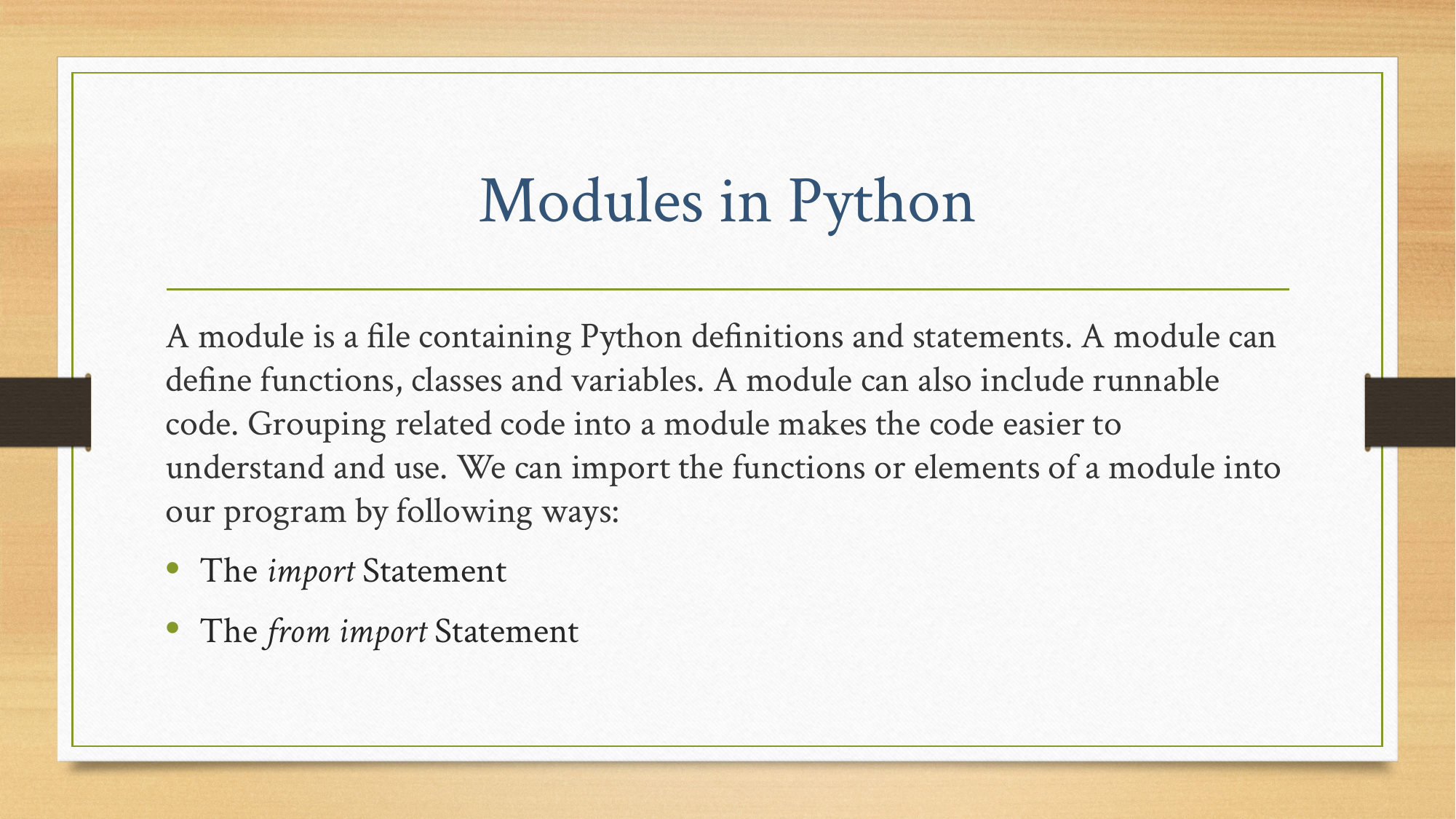

# Modules in Python
A module is a file containing Python definitions and statements. A module can define functions, classes and variables. A module can also include runnable code. Grouping related code into a module makes the code easier to understand and use. We can import the functions or elements of a module into our program by following ways:
The import Statement
The from import Statement